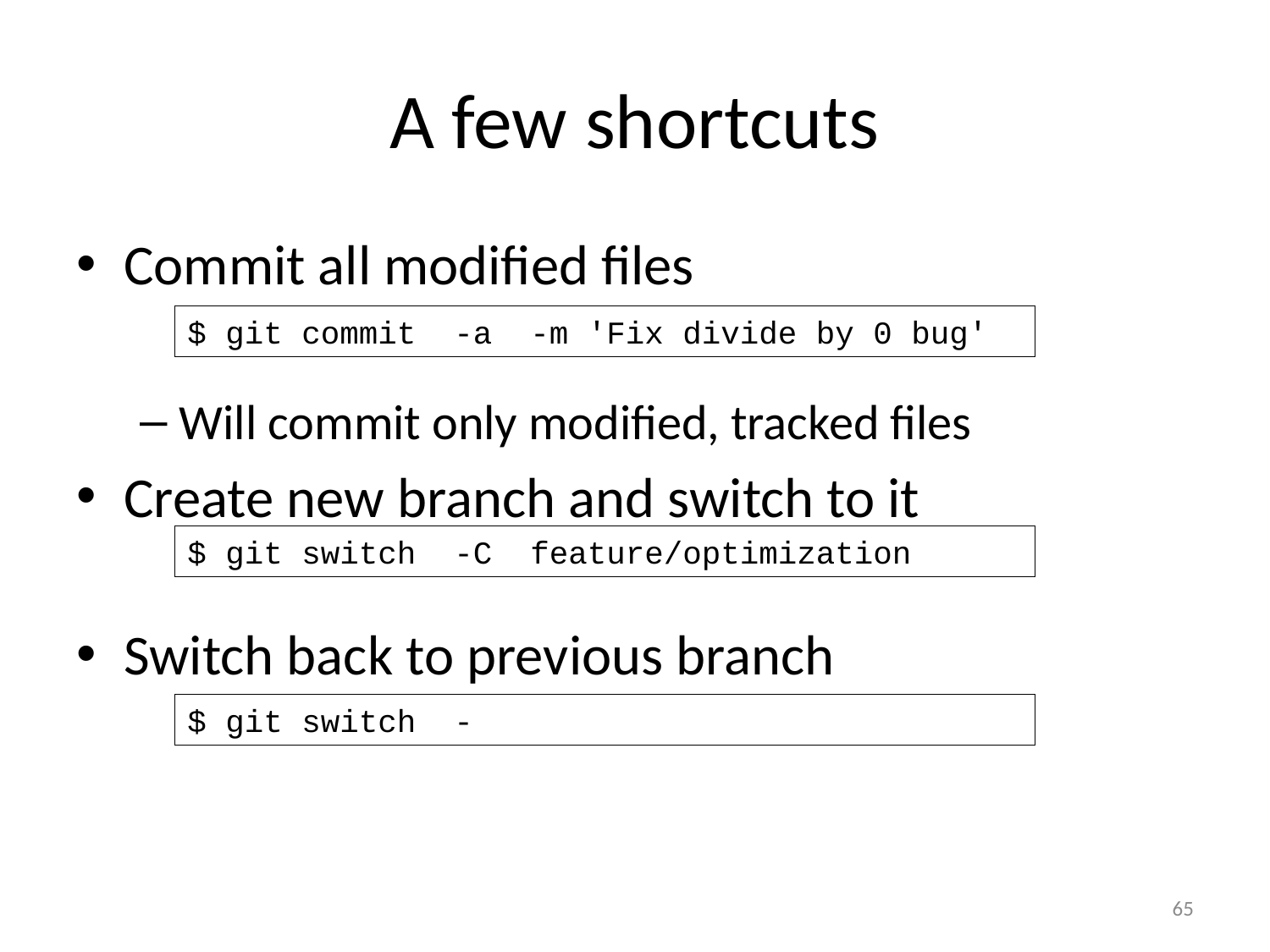

# A few shortcuts
Commit all modified files

Will commit only modified, tracked files
Create new branch and switch to it

Switch back to previous branch
$ git commit  -a  -m 'Fix divide by 0 bug'
$ git switch  -C  feature/optimization
$ git switch  -
65